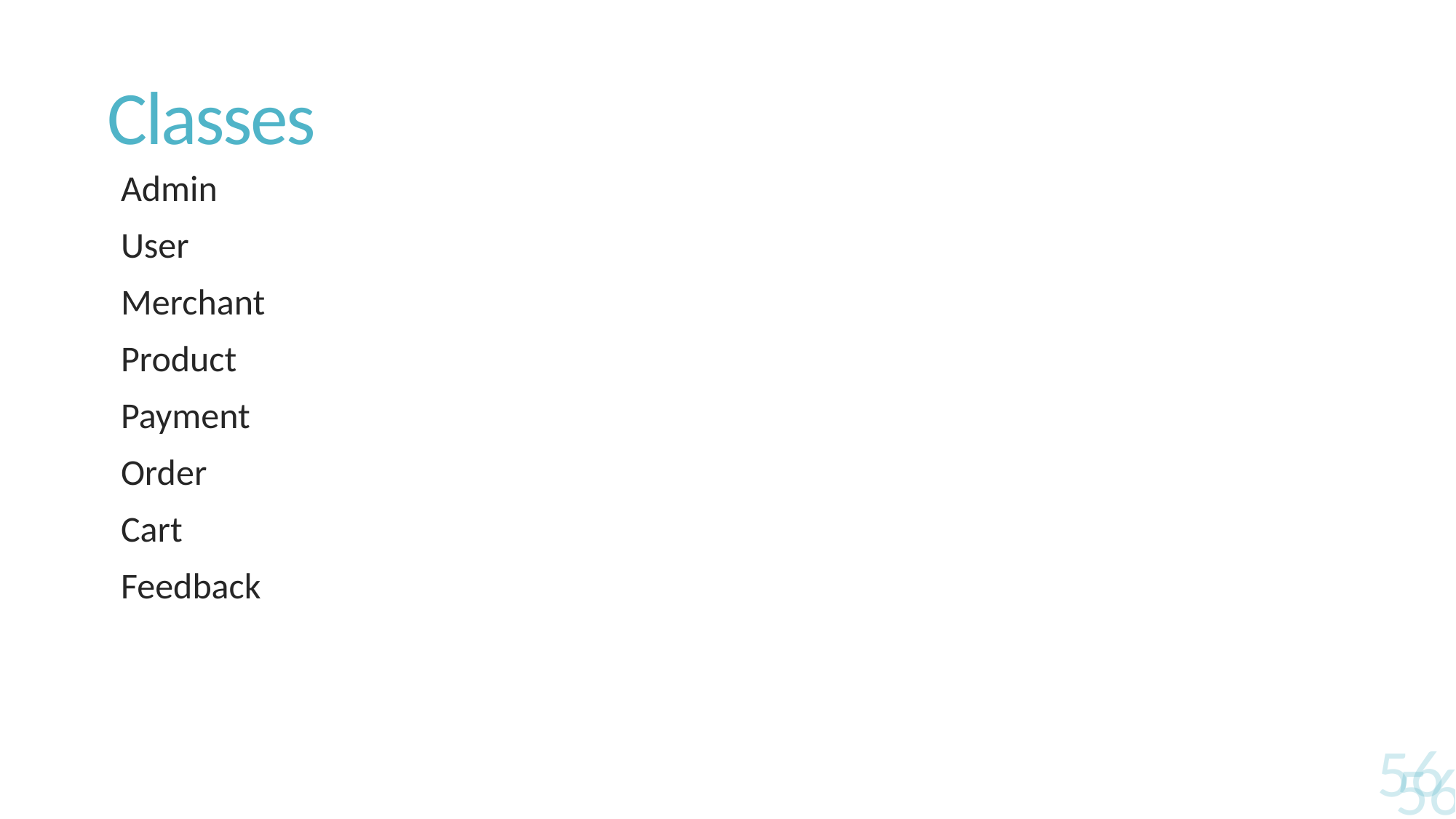

# Classes
Admin
User
Merchant
Product
Payment
Order
Cart
Feedback
56
56